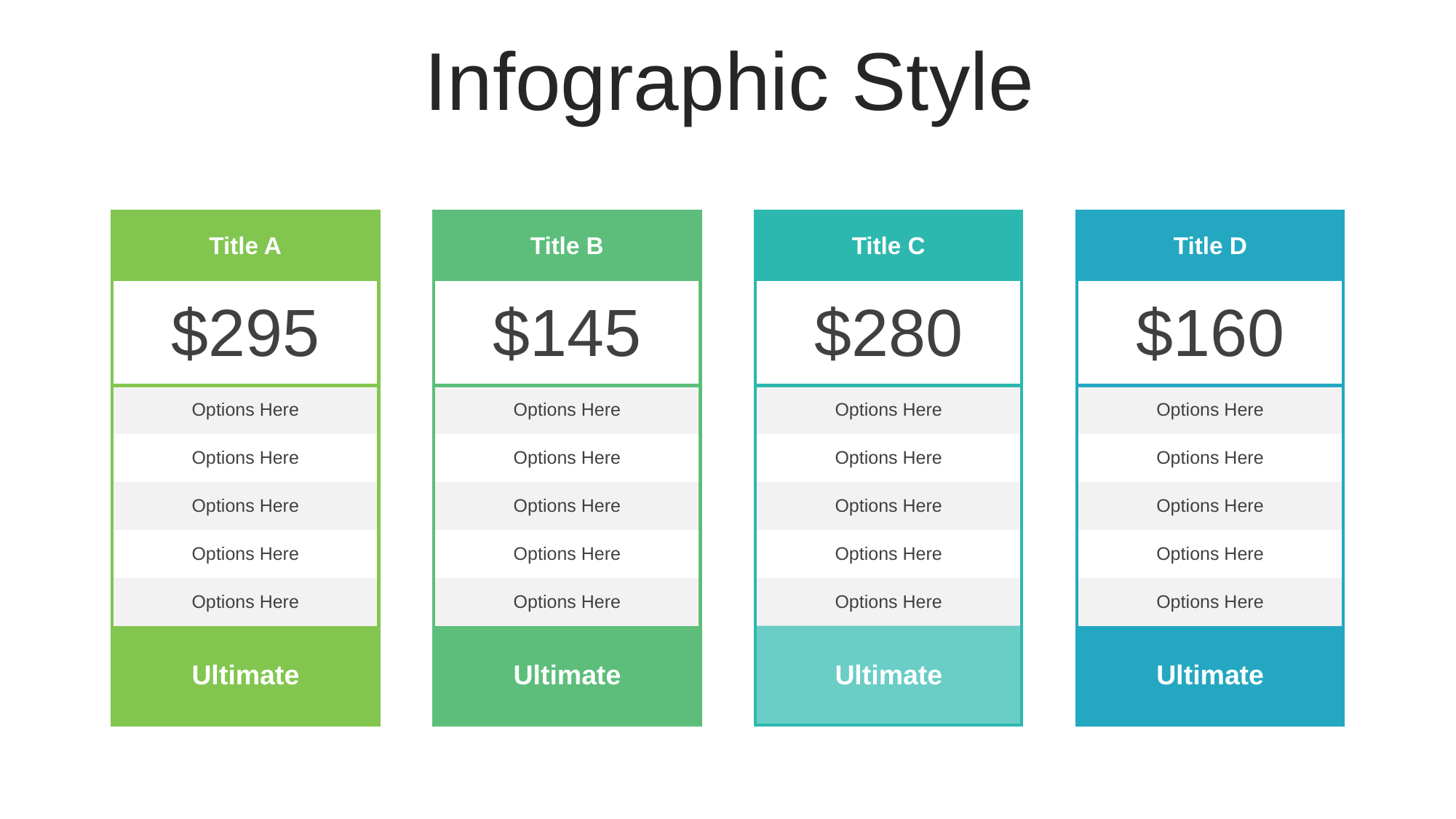

Infographic Style
| Title A |
| --- |
| $295 |
| Options Here |
| Options Here |
| Options Here |
| Options Here |
| Options Here |
| Ultimate |
| Title B |
| --- |
| $145 |
| Options Here |
| Options Here |
| Options Here |
| Options Here |
| Options Here |
| Ultimate |
| Title C |
| --- |
| $280 |
| Options Here |
| Options Here |
| Options Here |
| Options Here |
| Options Here |
| Ultimate |
| Title D |
| --- |
| $160 |
| Options Here |
| Options Here |
| Options Here |
| Options Here |
| Options Here |
| Ultimate |